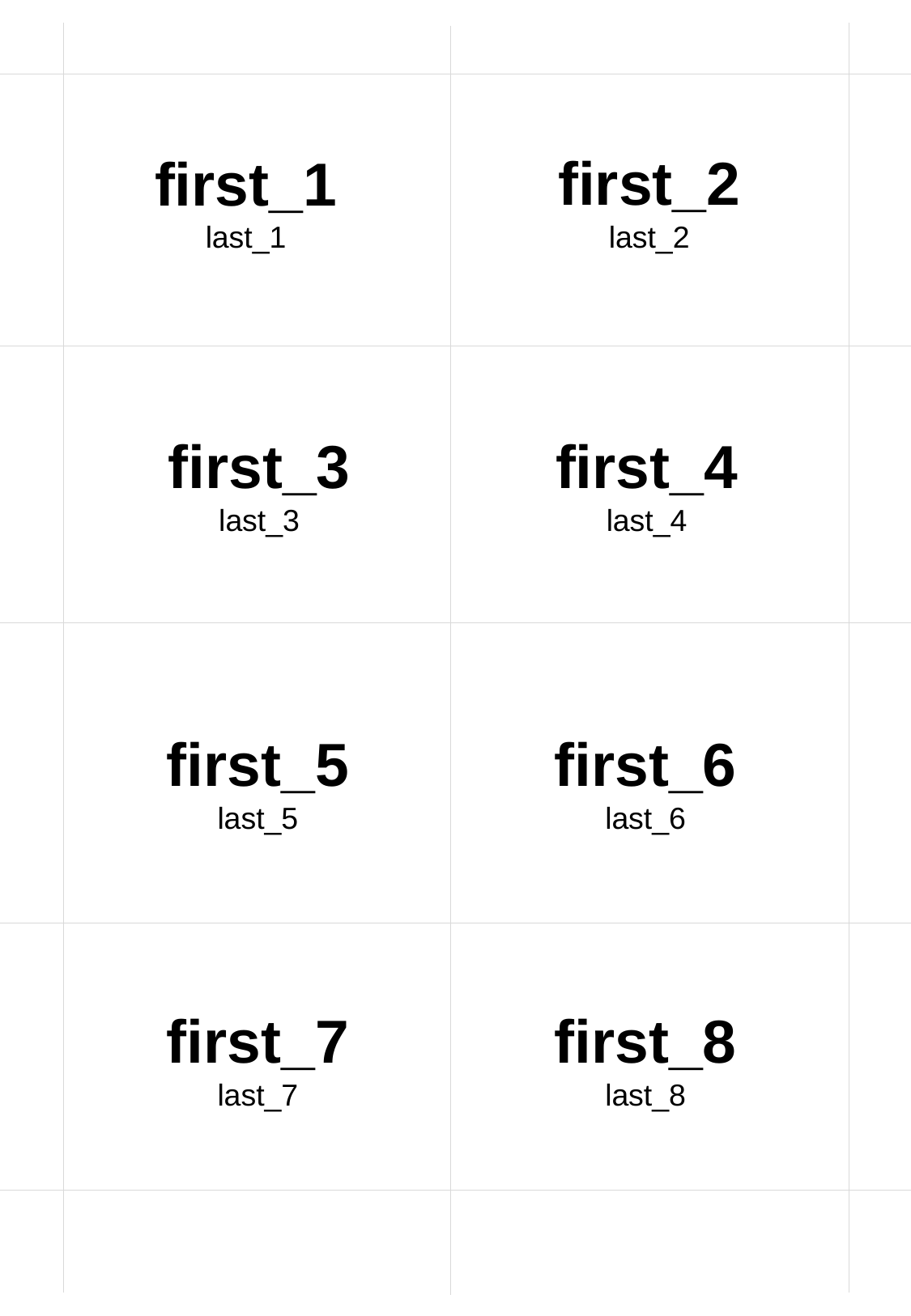

first_2
last_2
first_1
last_1
first_3
last_3
first_4
last_4
first_5
last_5
first_6
last_6
first_7
last_7
first_8
last_8